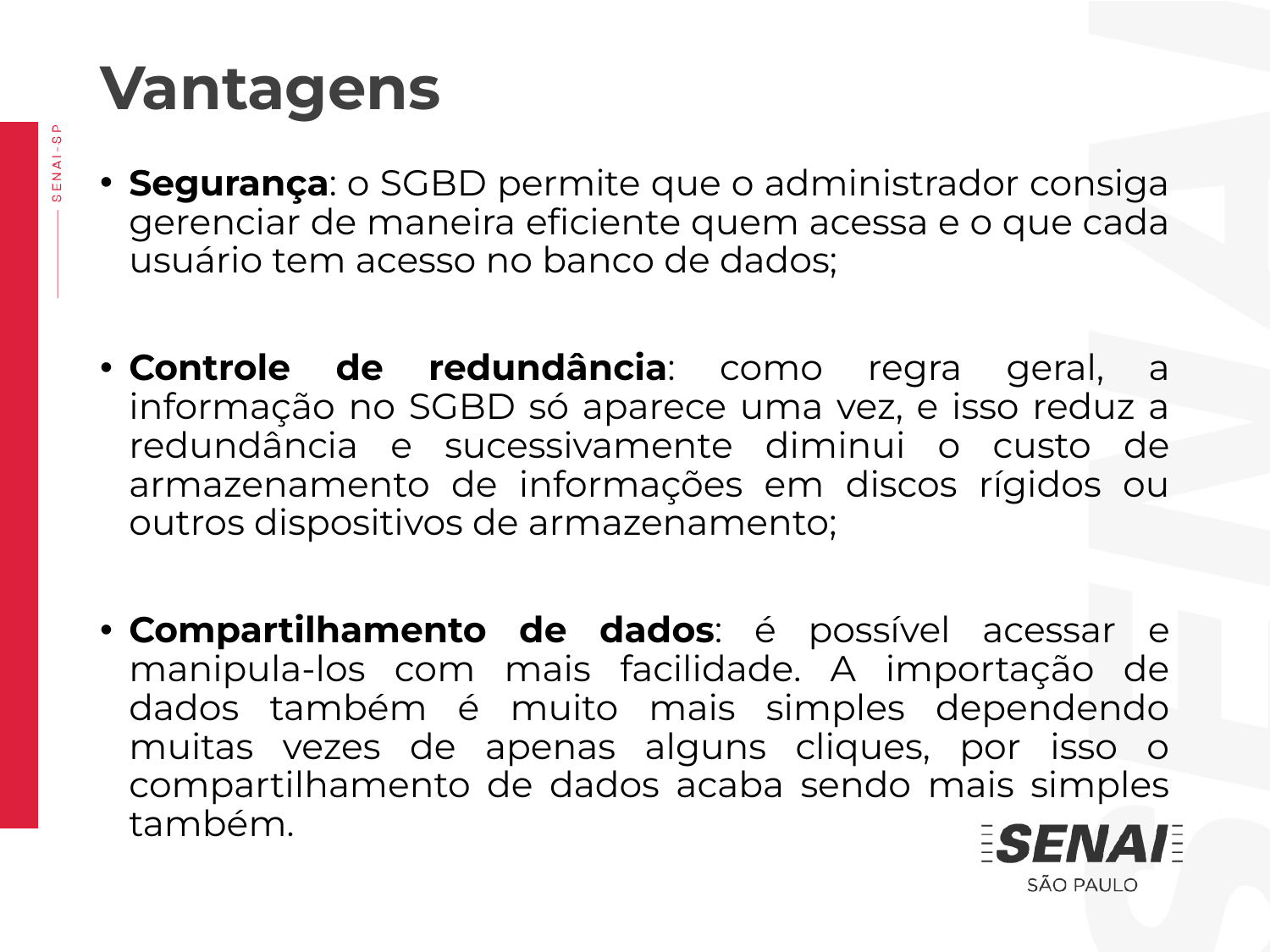

Vantagens
Segurança: o SGBD permite que o administrador consiga gerenciar de maneira eficiente quem acessa e o que cada usuário tem acesso no banco de dados;

Controle de redundância: como regra geral, a informação no SGBD só aparece uma vez, e isso reduz a redundância e sucessivamente diminui o custo de armazenamento de informações em discos rígidos ou outros dispositivos de armazenamento;

Compartilhamento de dados: é possível acessar e manipula-los com mais facilidade. A importação de dados também é muito mais simples dependendo muitas vezes de apenas alguns cliques, por isso o compartilhamento de dados acaba sendo mais simples também.